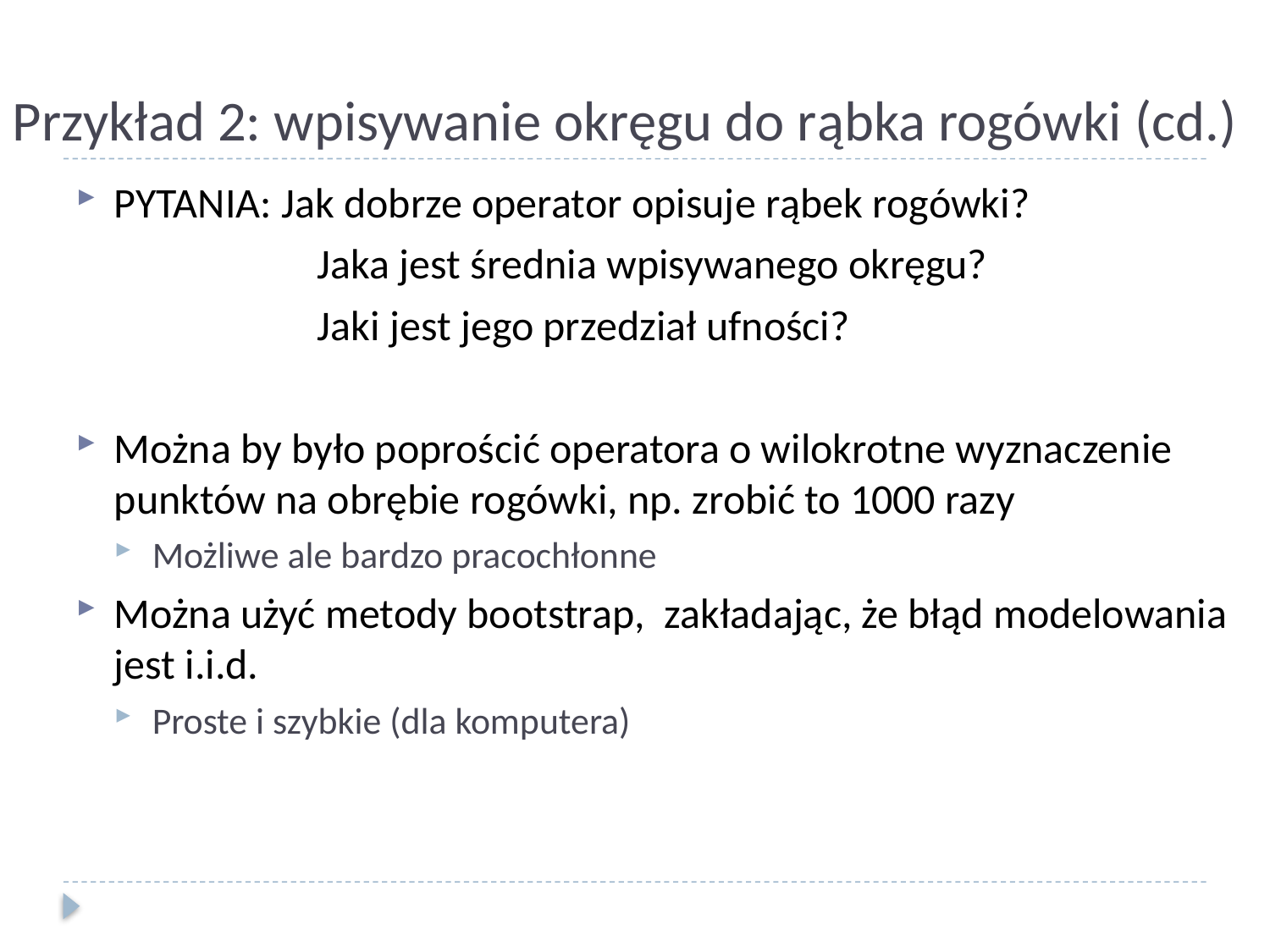

# Przykład 2: wpisywanie okręgu do rąbka rogówki (cd.)
PYTANIA: Jak dobrze operator opisuje rąbek rogówki?
		        Jaka jest średnia wpisywanego okręgu?
            	        Jaki jest jego przedział ufności?

Można by było poprościć operatora o wilokrotne wyznaczenie punktów na obrębie rogówki, np. zrobić to 1000 razy
Możliwe ale bardzo pracochłonne
Można użyć metody bootstrap,  zakładając, że błąd modelowania jest i.i.d.
Proste i szybkie (dla komputera)